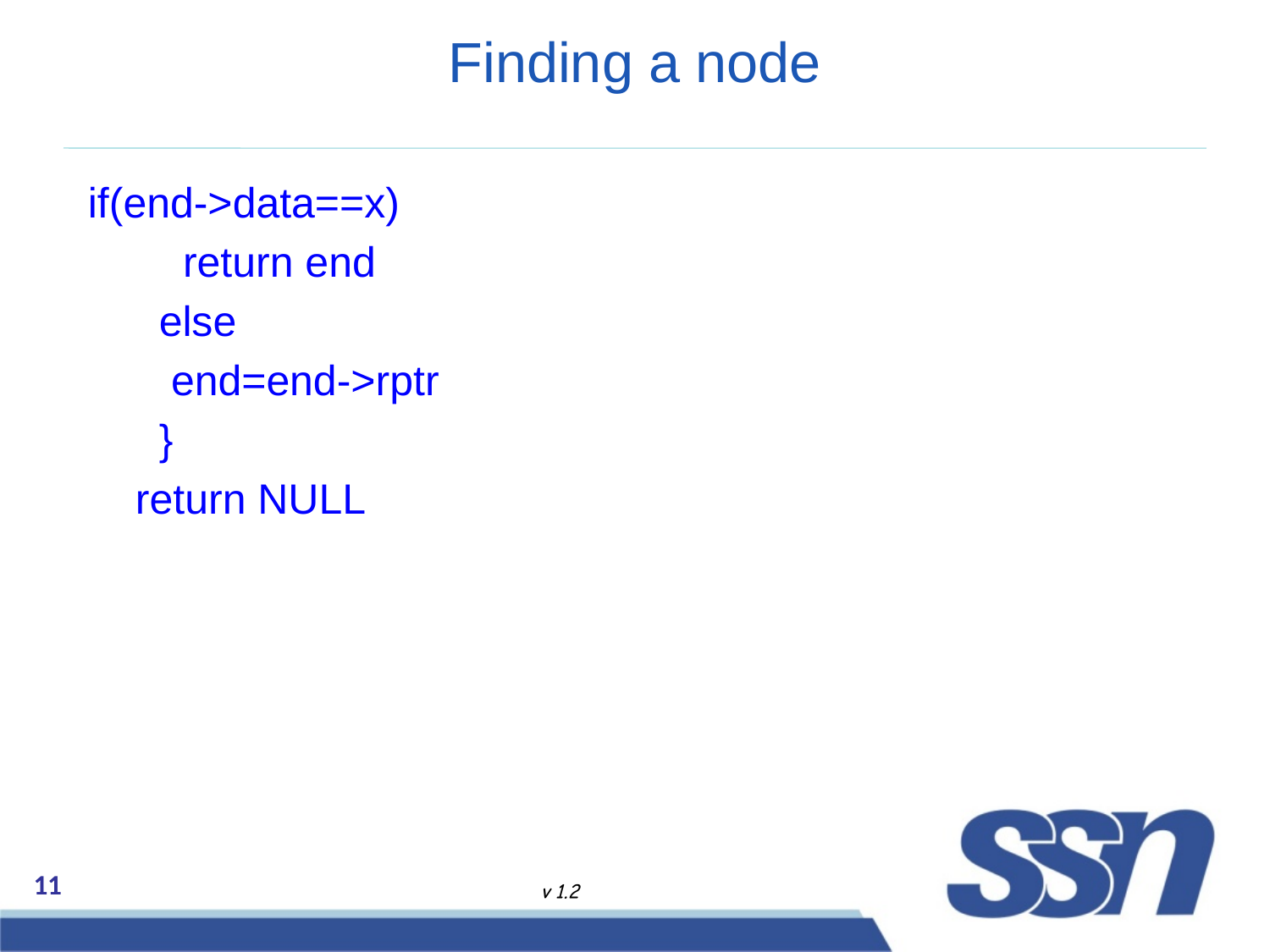

# Finding a node
 if(end->data==x)
         return end
       else
        end=end->rptr
       }
     return NULL